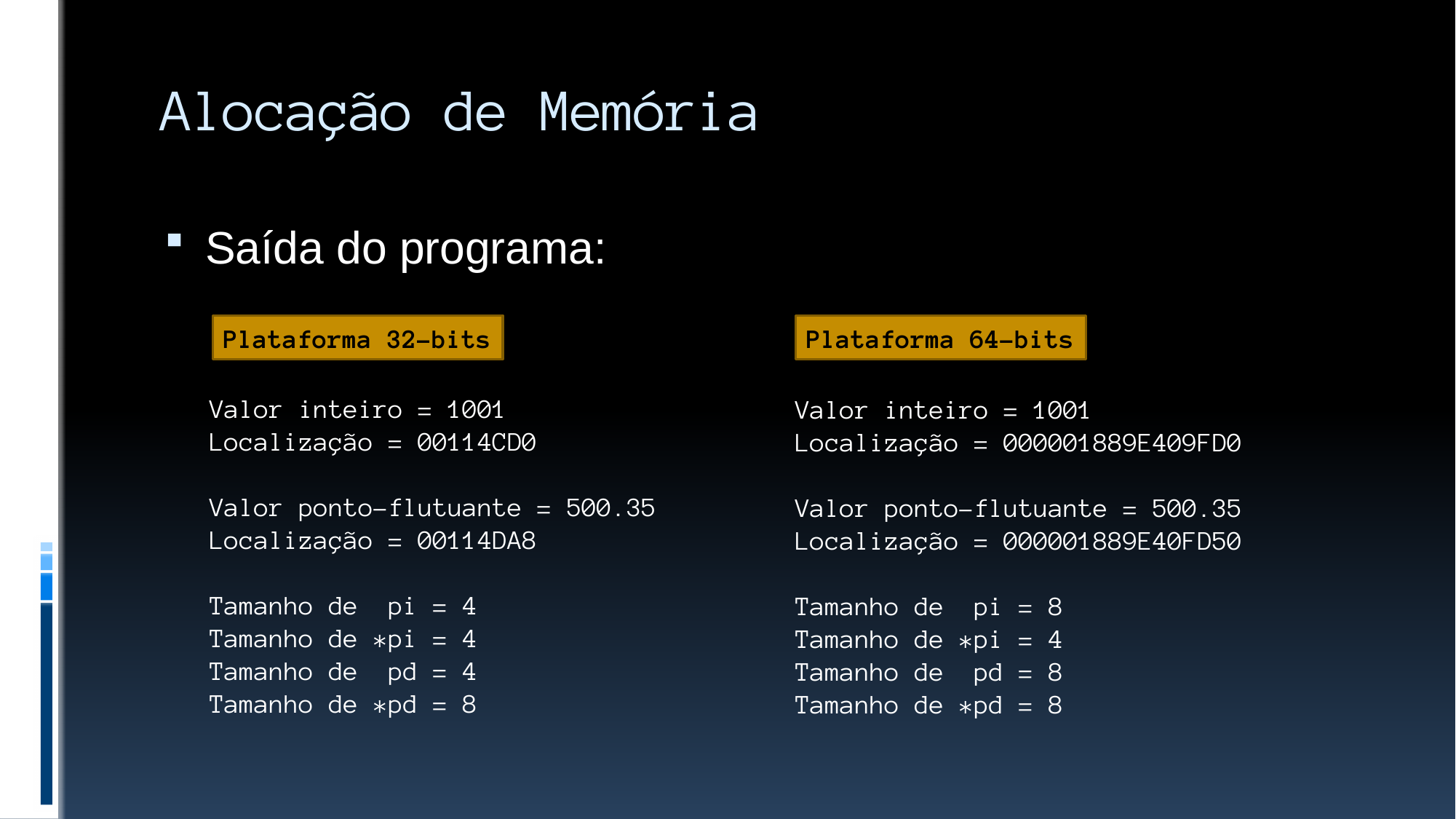

# Alocação de Memória
Saída do programa:
Plataforma 32-bits
Plataforma 64-bits
Valor inteiro = 1001
Localização = 00114CD0

Valor ponto-flutuante = 500.35
Localização = 00114DA8

Tamanho de  pi = 4
Tamanho de *pi = 4
Tamanho de  pd = 4
Tamanho de *pd = 8
Valor inteiro = 1001
Localização = 000001889E409FD0

Valor ponto-flutuante = 500.35
Localização = 000001889E40FD50

Tamanho de  pi = 8
Tamanho de *pi = 4
Tamanho de  pd = 8
Tamanho de *pd = 8